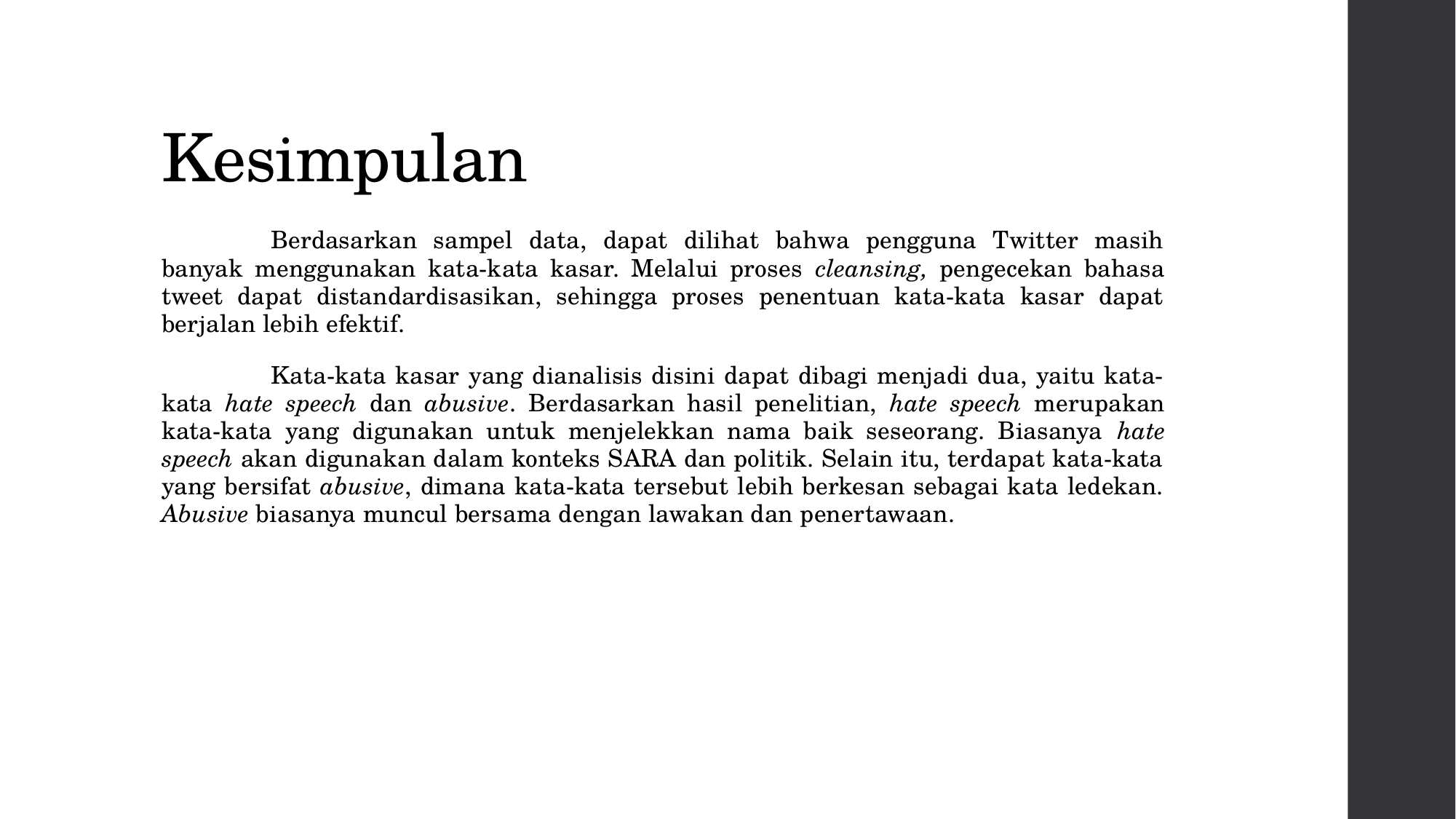

# Kesimpulan
	Berdasarkan sampel data, dapat dilihat bahwa pengguna Twitter masih banyak menggunakan kata-kata kasar. Melalui proses cleansing, pengecekan bahasa tweet dapat distandardisasikan, sehingga proses penentuan kata-kata kasar dapat berjalan lebih efektif.
	Kata-kata kasar yang dianalisis disini dapat dibagi menjadi dua, yaitu kata-kata hate speech dan abusive. Berdasarkan hasil penelitian, hate speech merupakan kata-kata yang digunakan untuk menjelekkan nama baik seseorang. Biasanya hate speech akan digunakan dalam konteks SARA dan politik. Selain itu, terdapat kata-kata yang bersifat abusive, dimana kata-kata tersebut lebih berkesan sebagai kata ledekan. Abusive biasanya muncul bersama dengan lawakan dan penertawaan.